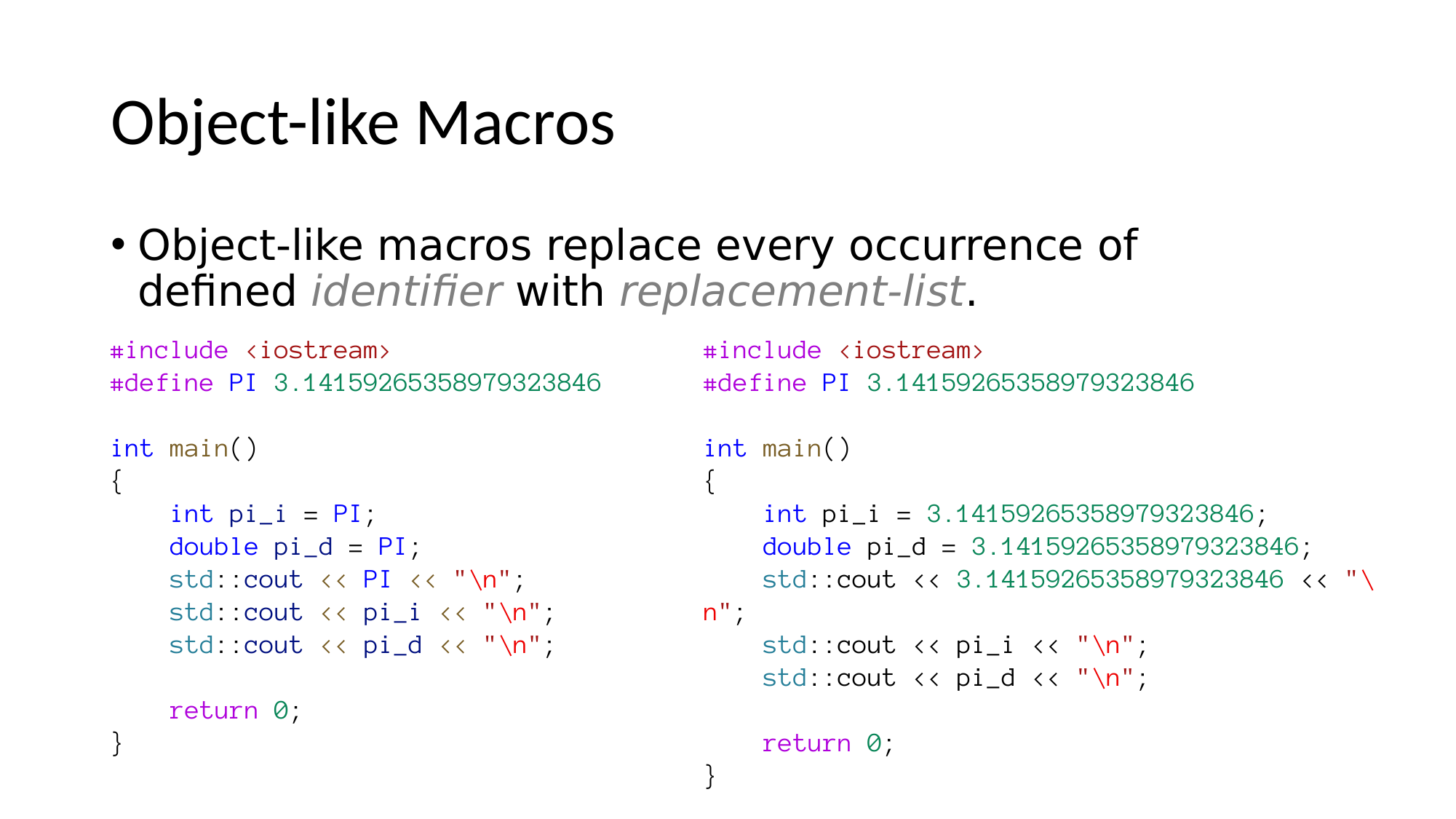

# Object-like Macros
Object-like macros replace every occurrence of defined identifier with replacement-list.
#include <iostream>
#define PI 3.14159265358979323846
int main()
{
    int pi_i = PI;
    double pi_d = PI;
    std::cout << PI << "\n";
    std::cout << pi_i << "\n";
    std::cout << pi_d << "\n";
    return 0;
}
#include <iostream>
#define PI 3.14159265358979323846
int main()
{
    int pi_i = 3.14159265358979323846;
    double pi_d = 3.14159265358979323846;
    std::cout << 3.14159265358979323846 << "\n";
    std::cout << pi_i << "\n";
    std::cout << pi_d << "\n";
    return 0;
}